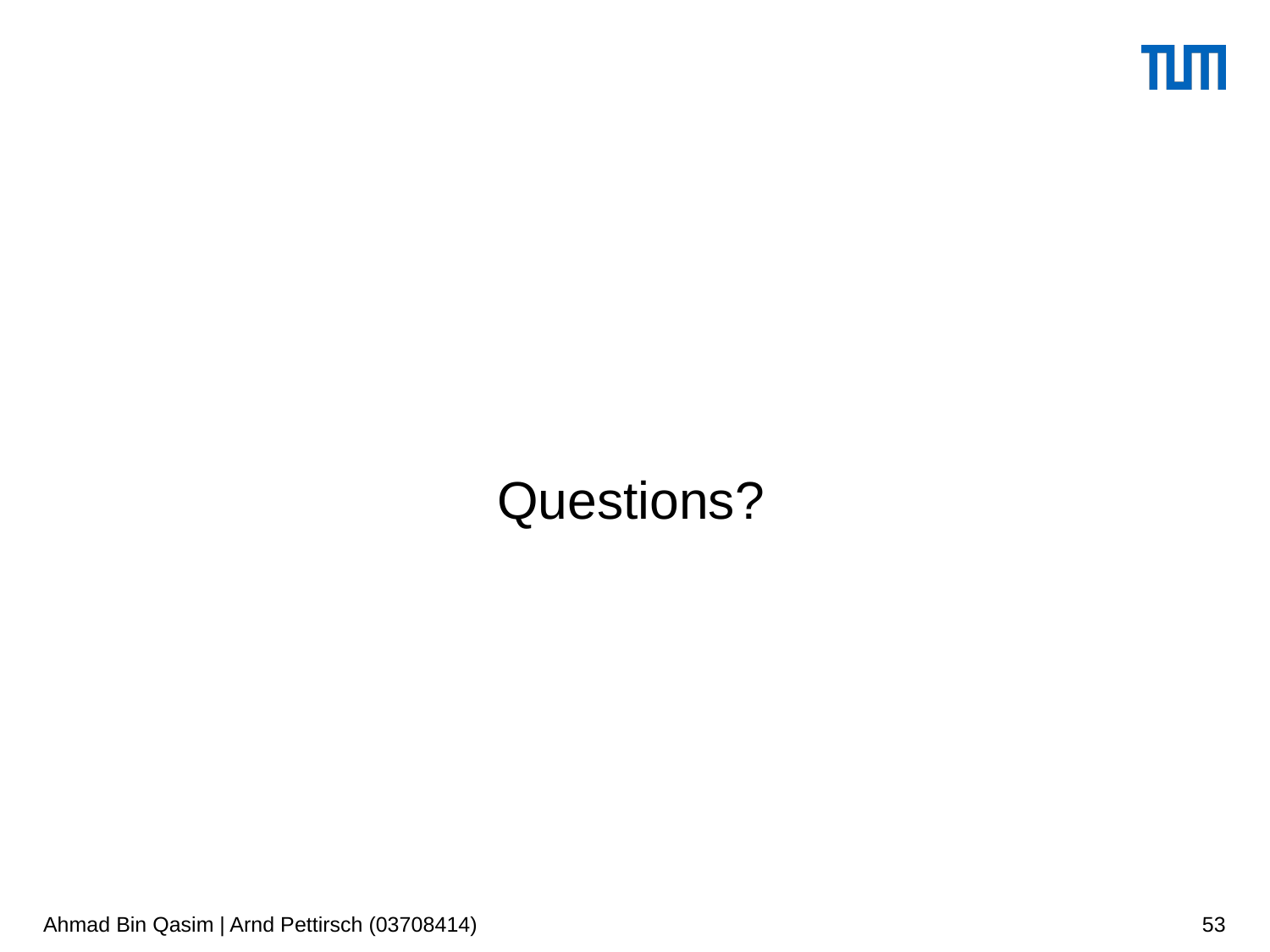

Questions?
Ahmad Bin Qasim | Arnd Pettirsch (03708414)
53